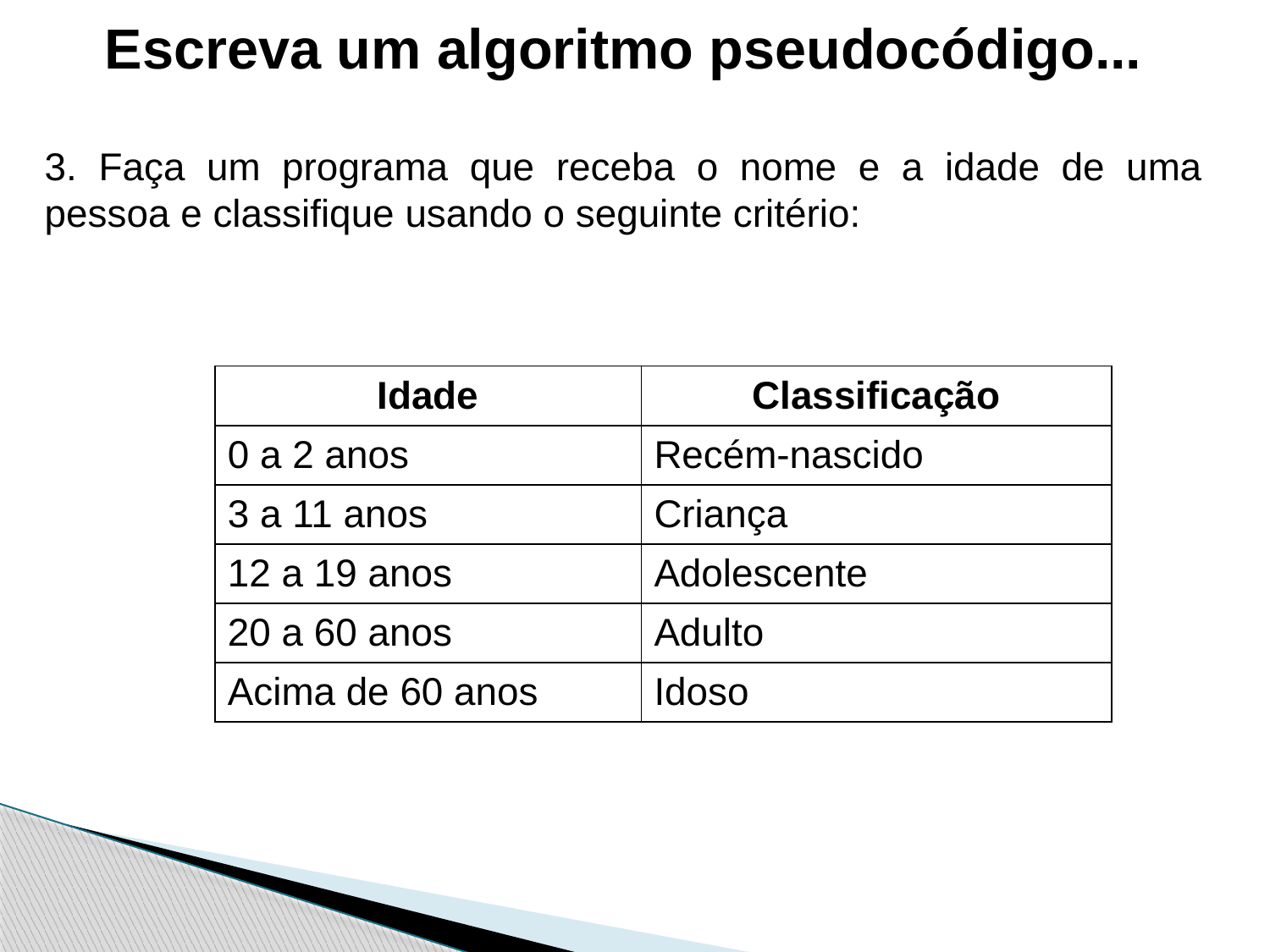

Escreva um algoritmo pseudocódigo...
3. Faça um programa que receba o nome e a idade de uma pessoa e classifique usando o seguinte critério:
| Idade | Classificação |
| --- | --- |
| 0 a 2 anos | Recém-nascido |
| 3 a 11 anos | Criança |
| 12 a 19 anos | Adolescente |
| 20 a 60 anos | Adulto |
| Acima de 60 anos | Idoso |